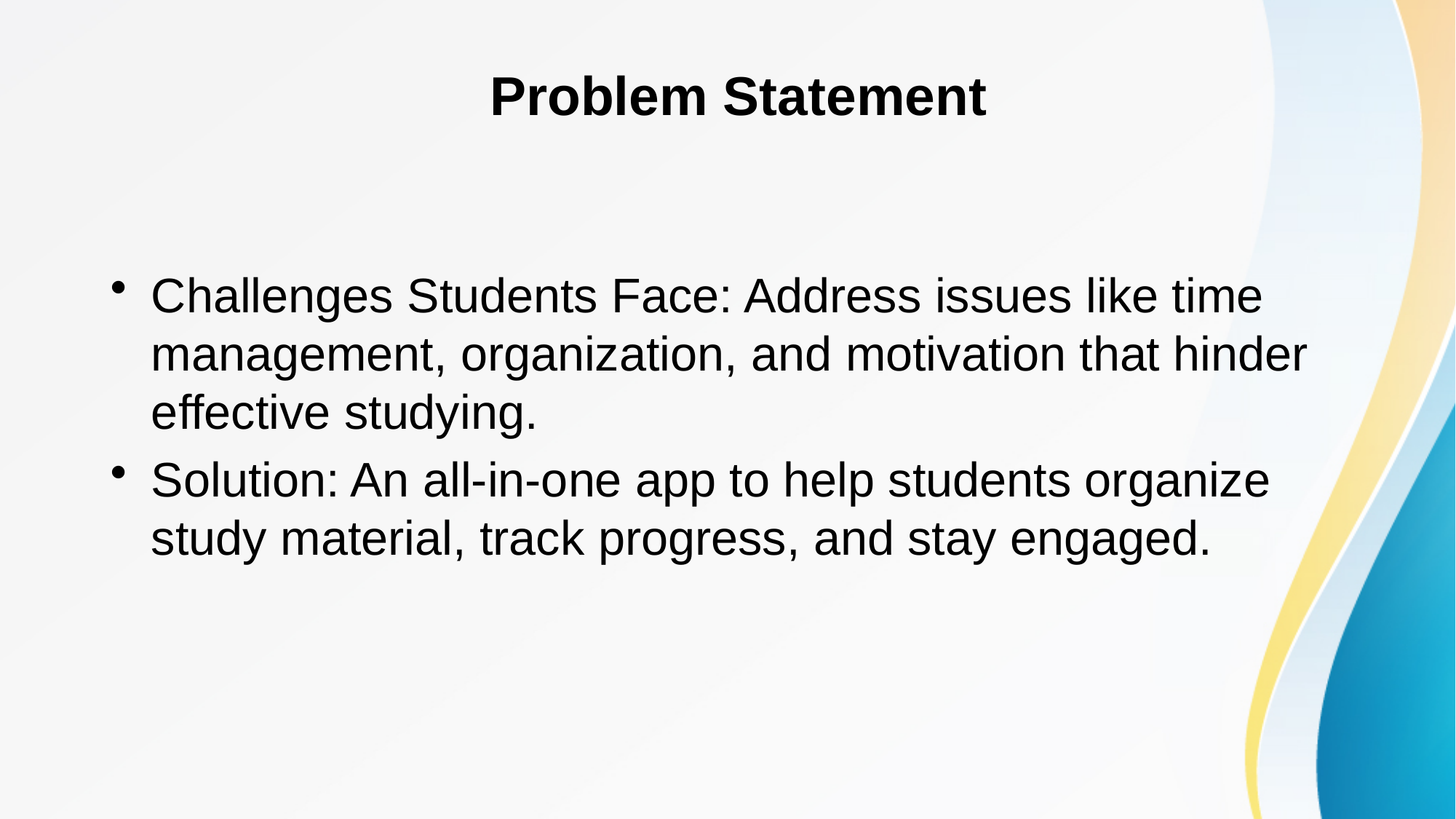

# Problem Statement
Challenges Students Face: Address issues like time management, organization, and motivation that hinder effective studying.
Solution: An all-in-one app to help students organize study material, track progress, and stay engaged.